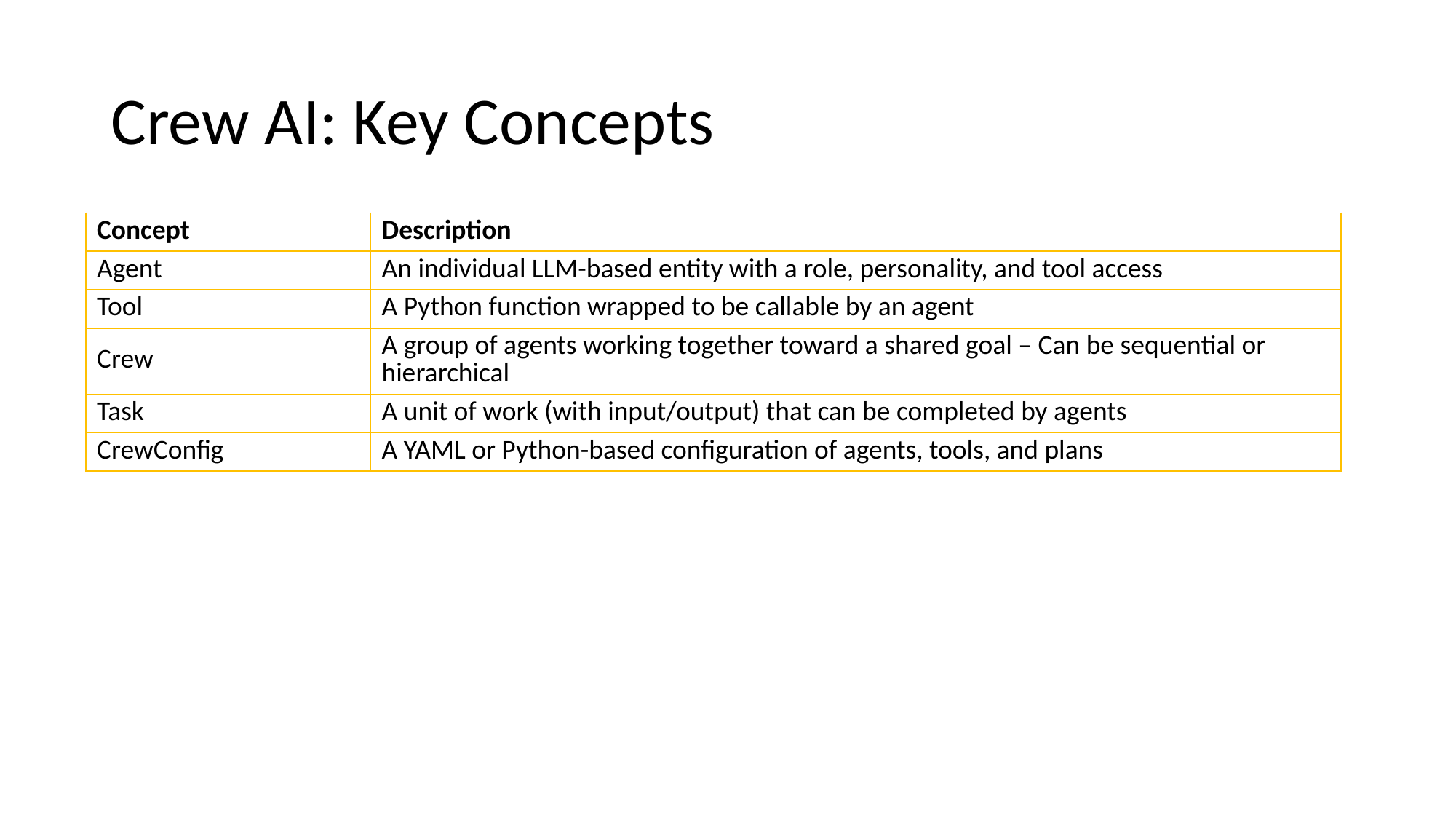

# Crew AI: Key Concepts
| Concept | Description |
| --- | --- |
| Agent | An individual LLM-based entity with a role, personality, and tool access |
| Tool | A Python function wrapped to be callable by an agent |
| Crew | A group of agents working together toward a shared goal – Can be sequential or hierarchical |
| Task | A unit of work (with input/output) that can be completed by agents |
| CrewConfig | A YAML or Python-based configuration of agents, tools, and plans |